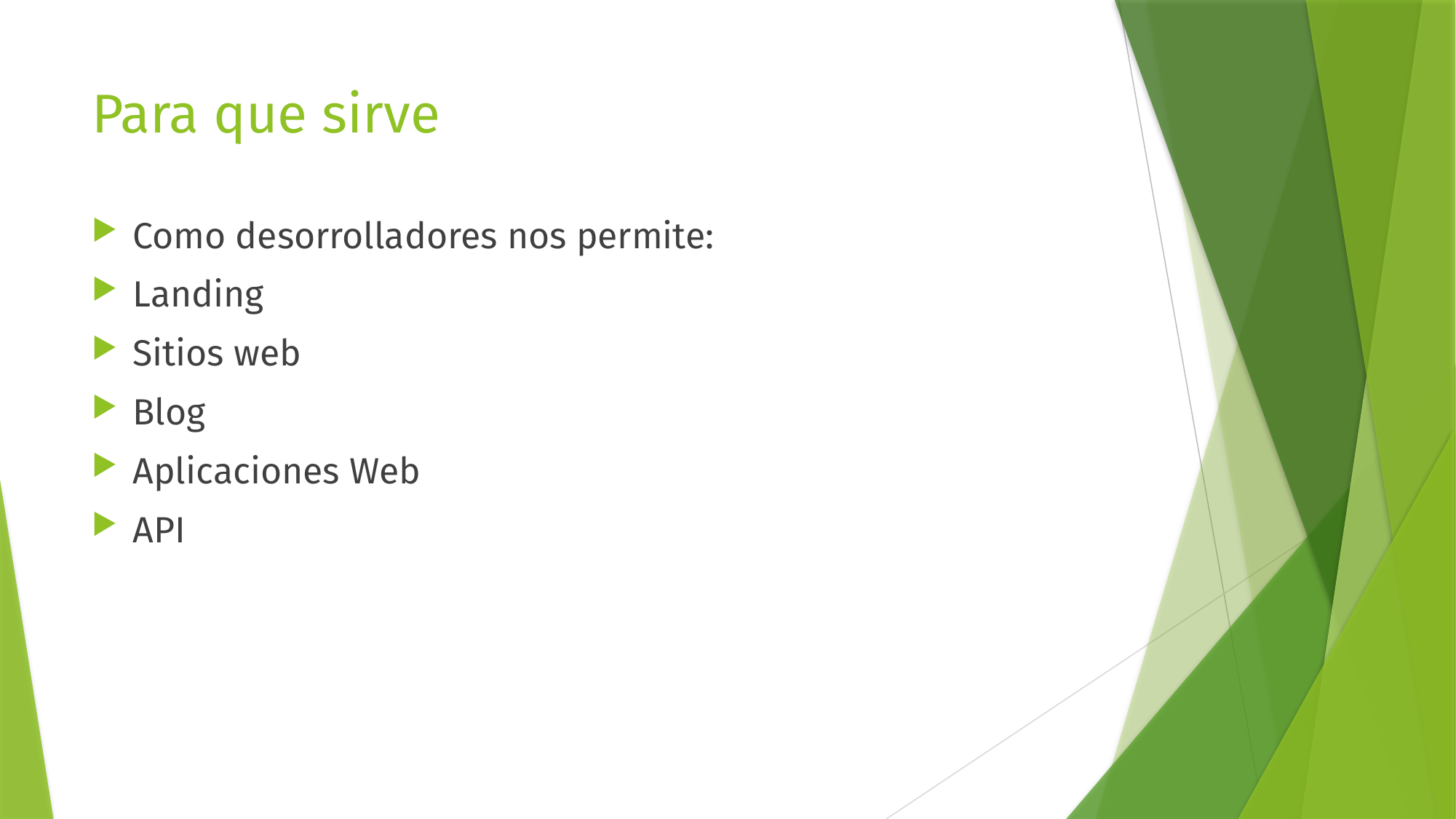

# Para que sirve
Como desorrolladores nos permite:
Landing
Sitios web
Blog
Aplicaciones Web
API